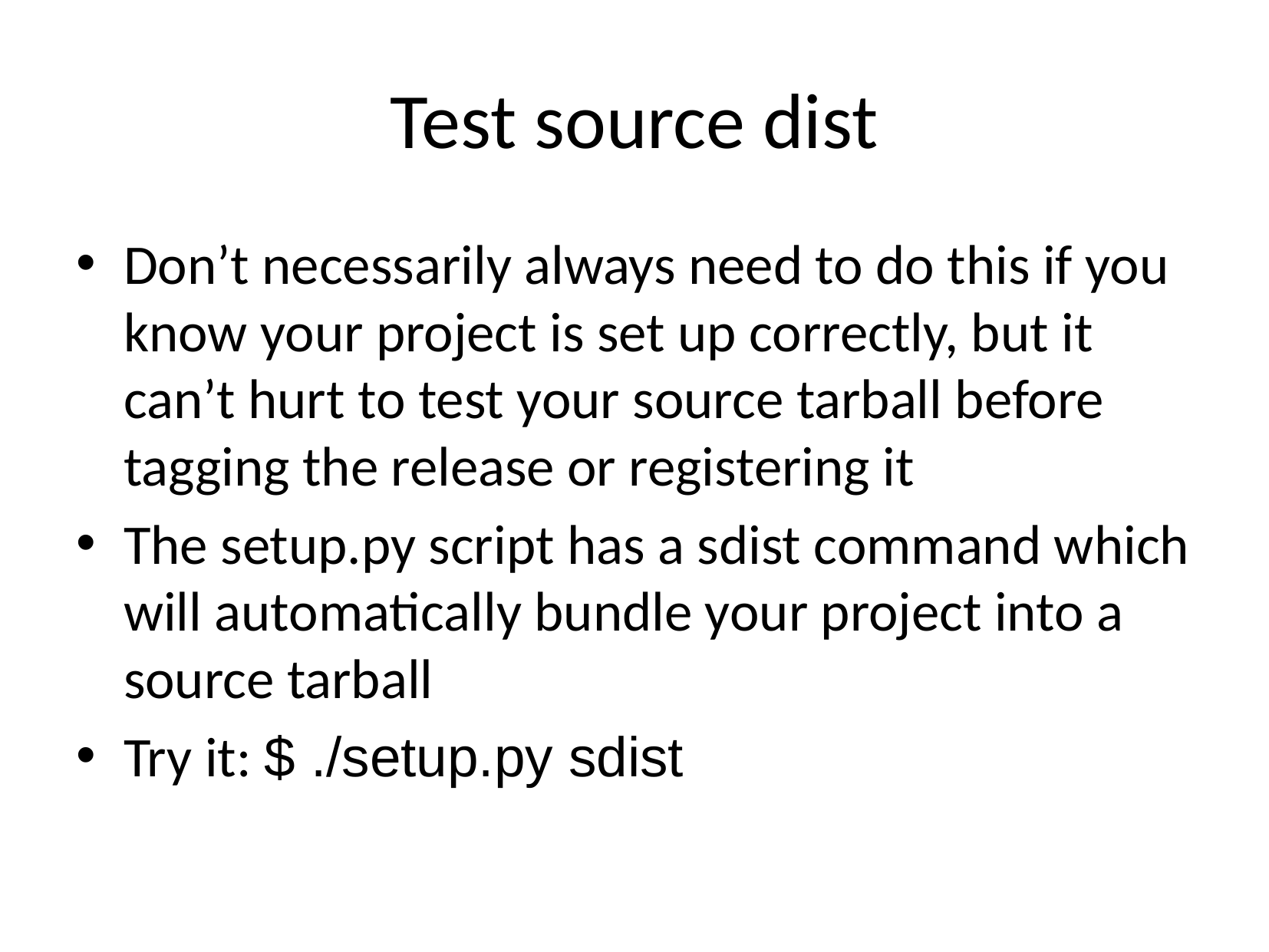

# Test source dist
Don’t necessarily always need to do this if you know your project is set up correctly, but it can’t hurt to test your source tarball before tagging the release or registering it
The setup.py script has a sdist command which will automatically bundle your project into a source tarball
Try it: $ ./setup.py sdist